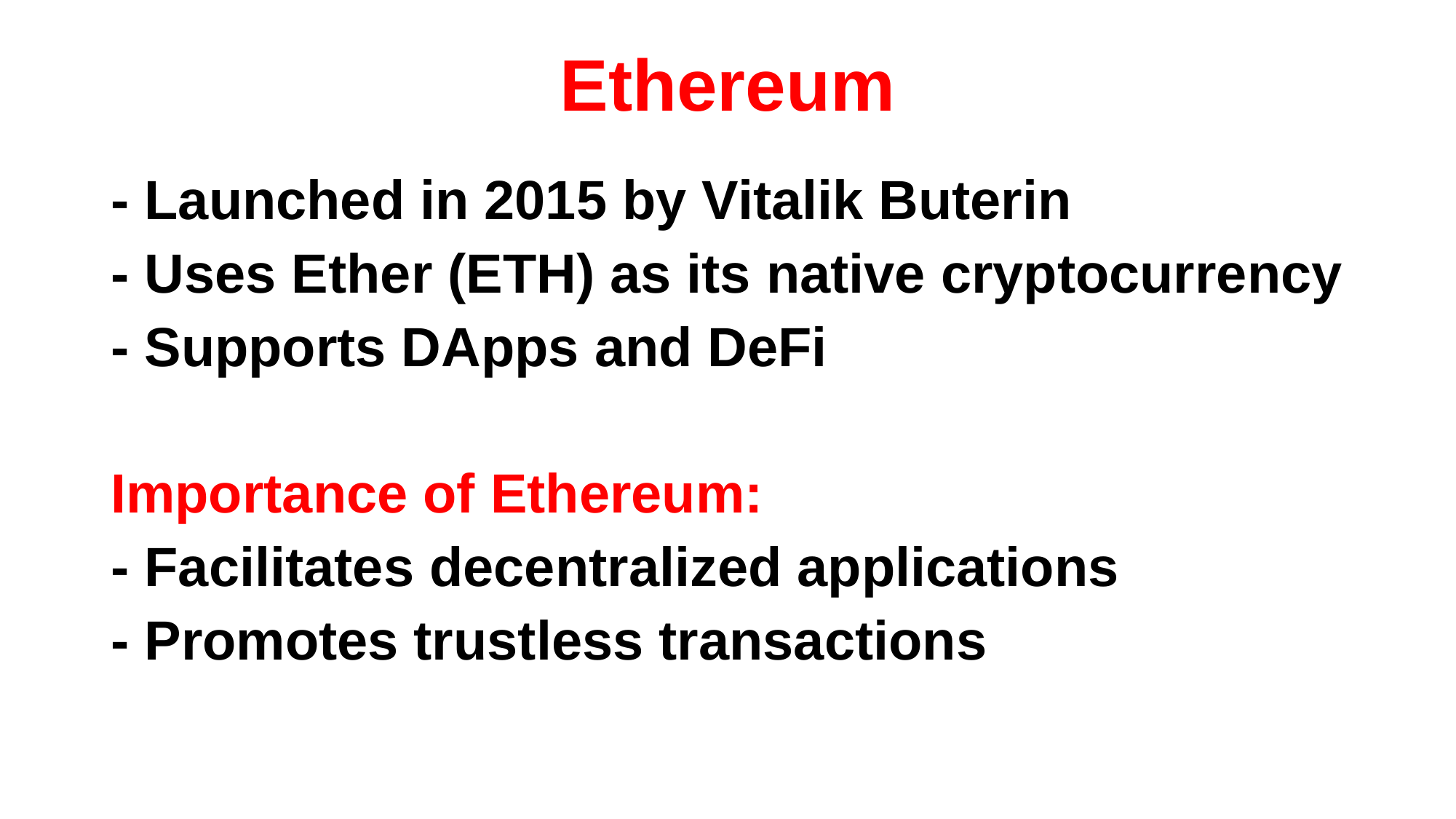

# Ethereum
- Launched in 2015 by Vitalik Buterin
- Uses Ether (ETH) as its native cryptocurrency
- Supports DApps and DeFi

Importance of Ethereum:
- Facilitates decentralized applications
- Promotes trustless transactions